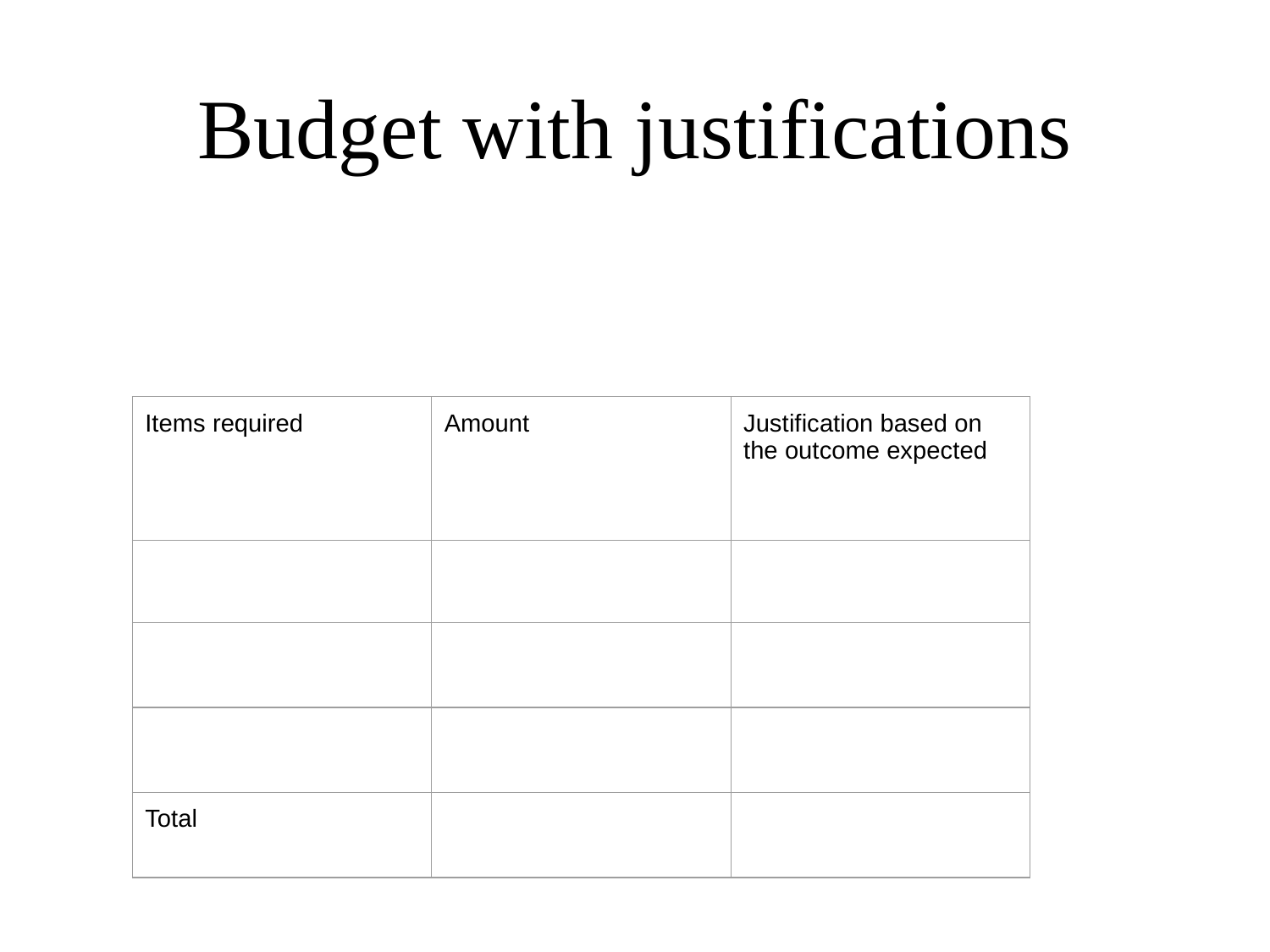

# Budget with justifications

| Items required | Amount | Justification based on the outcome expected |
| --- | --- | --- |
|  |  |  |
|  |  |  |
|  |  |  |
| Total |  |  |